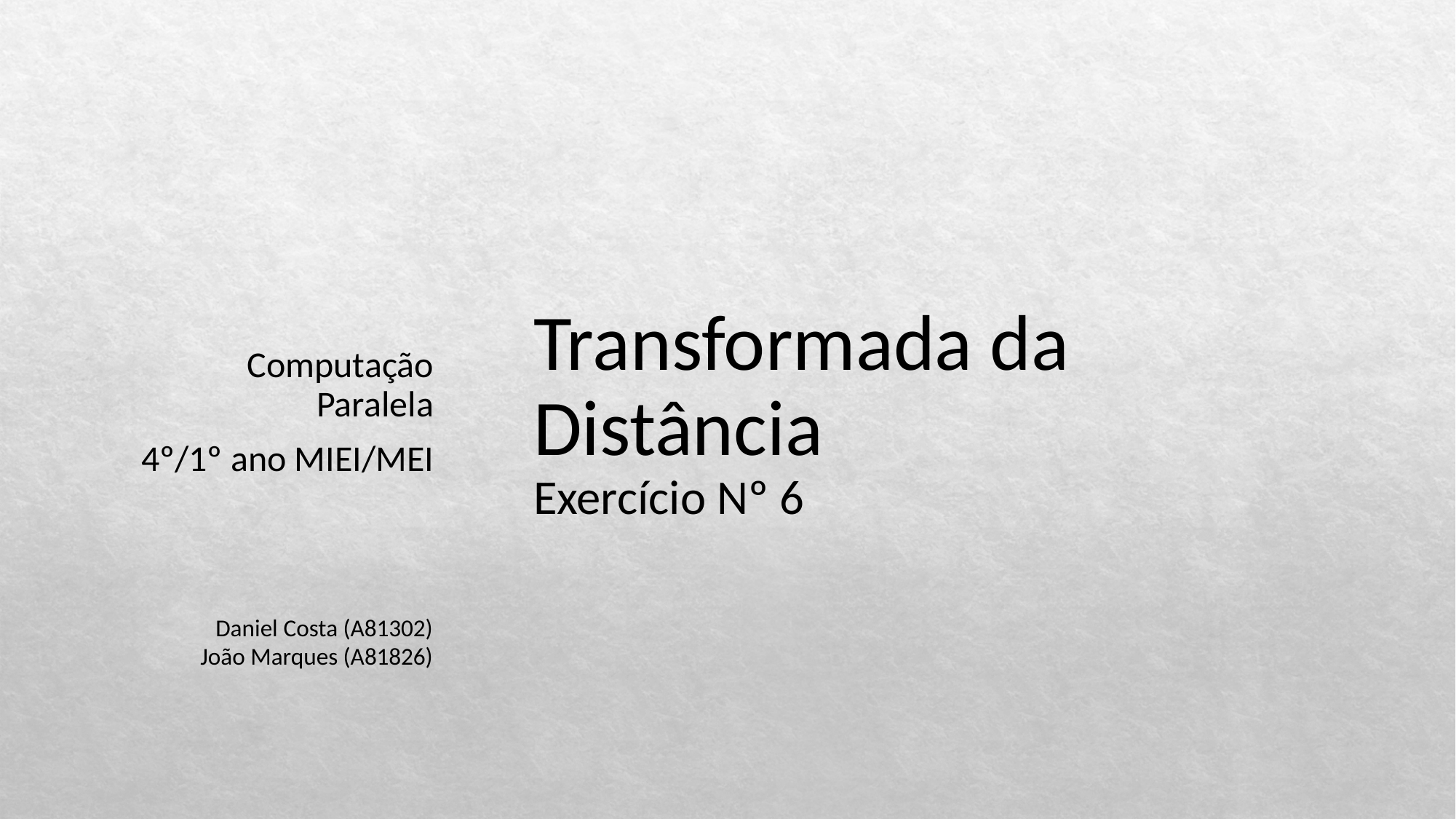

Computação Paralela
4º/1º ano MIEI/MEI
# Transformada da Distância Exercício Nº 6
Daniel Costa (A81302)
João Marques (A81826)